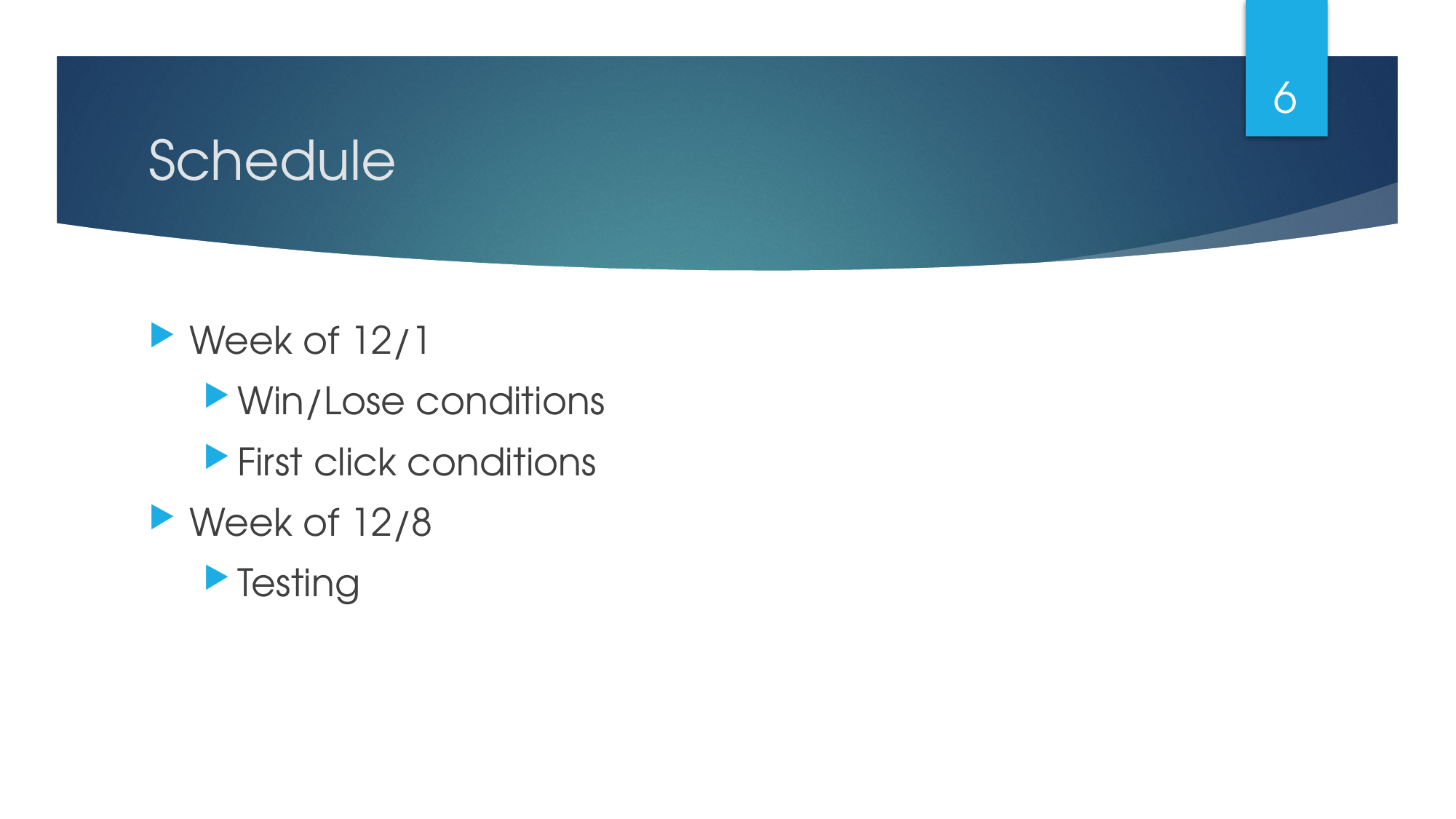

6
# Schedule
Week of 12/1
Win/Lose conditions
First click conditions
Week of 12/8
Testing